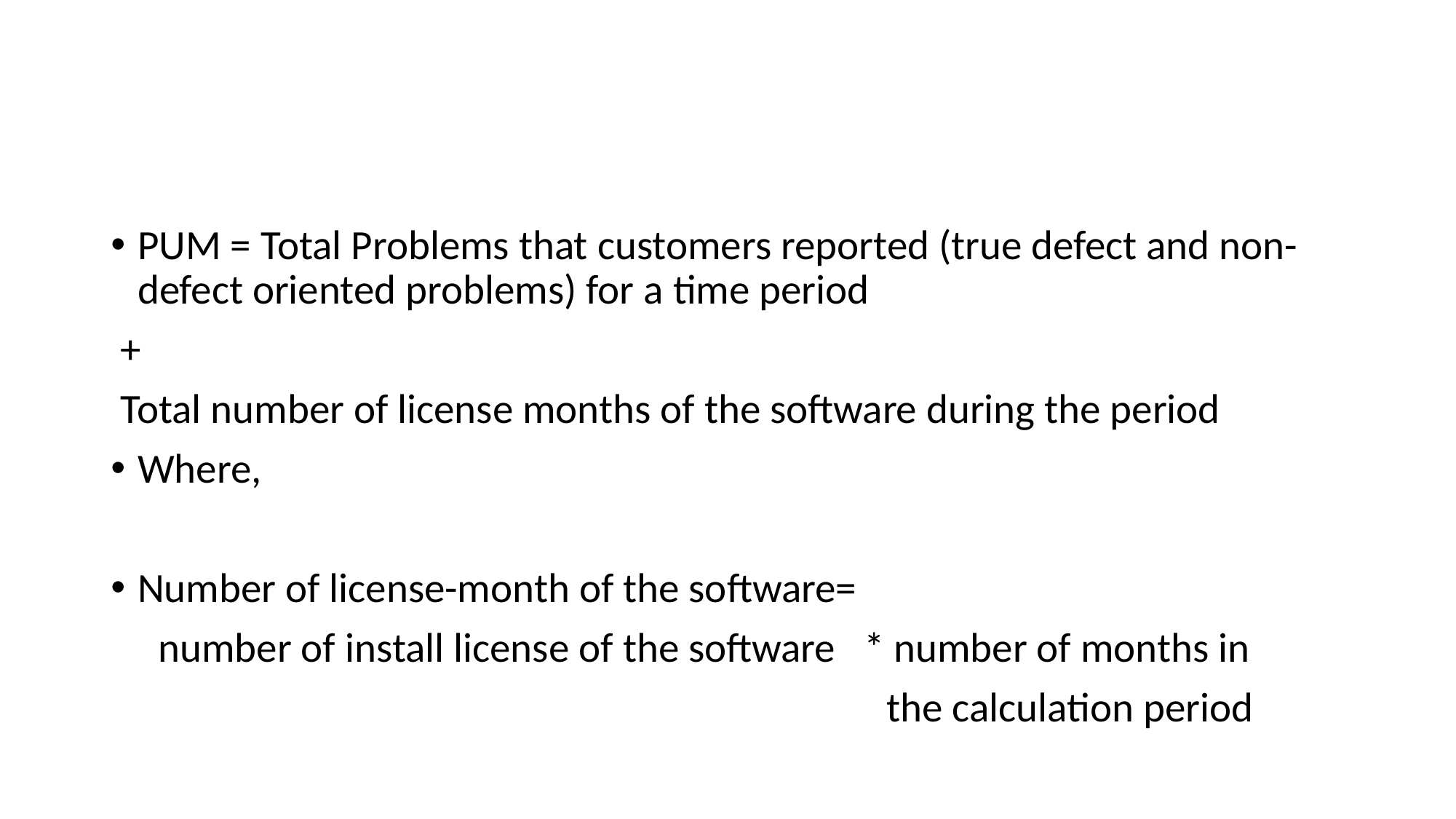

#
PUM = Total Problems that customers reported (true defect and non-defect oriented problems) for a time period
 +
 Total number of license months of the software during the period
Where,

Number of license-month of the software=
     number of install license of the software   * number of months in
                                                                                  the calculation period